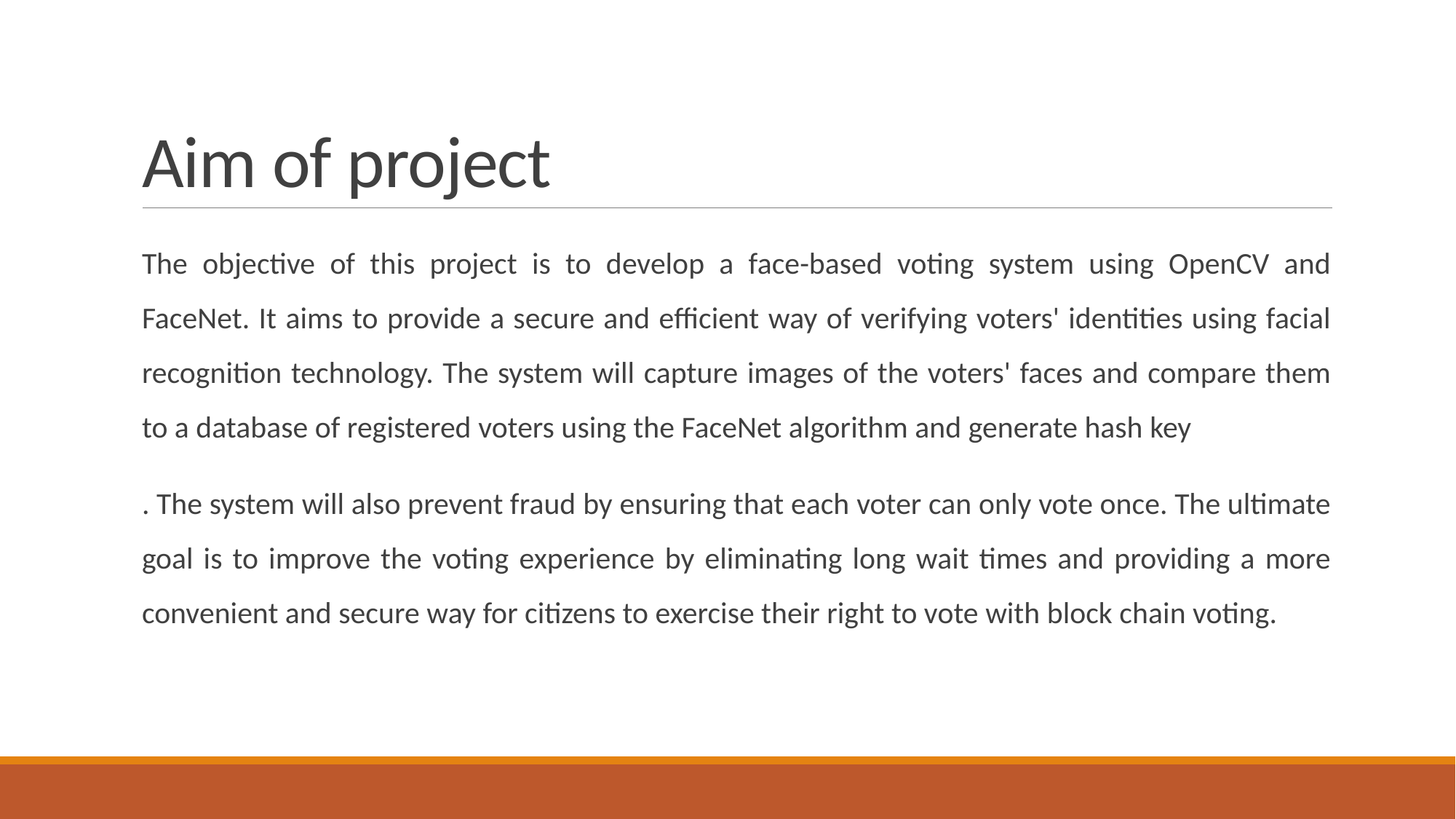

# Aim of project
The objective of this project is to develop a face-based voting system using OpenCV and FaceNet. It aims to provide a secure and efficient way of verifying voters' identities using facial recognition technology. The system will capture images of the voters' faces and compare them to a database of registered voters using the FaceNet algorithm and generate hash key
. The system will also prevent fraud by ensuring that each voter can only vote once. The ultimate goal is to improve the voting experience by eliminating long wait times and providing a more convenient and secure way for citizens to exercise their right to vote with block chain voting.